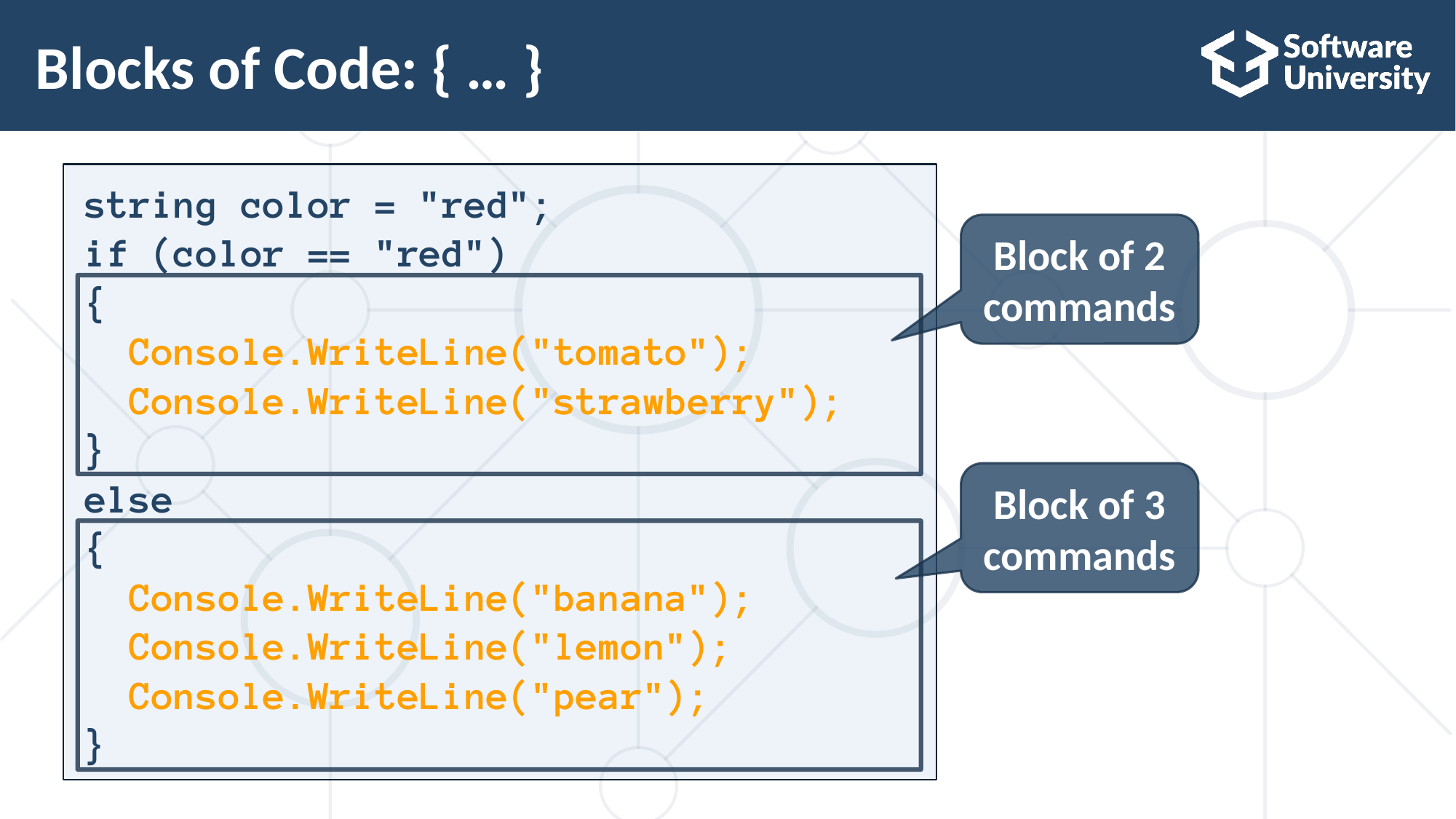

# Blocks of Code: { … }
string color = "red";
if (color == "red")
{
  Console.WriteLine("tomato");
  Console.WriteLine("strawberry");
}
else
{
  Console.WriteLine("banana");
  Console.WriteLine("lemon");
  Console.WriteLine("pear");
}
Block of 2 commands

Block of 3 commands